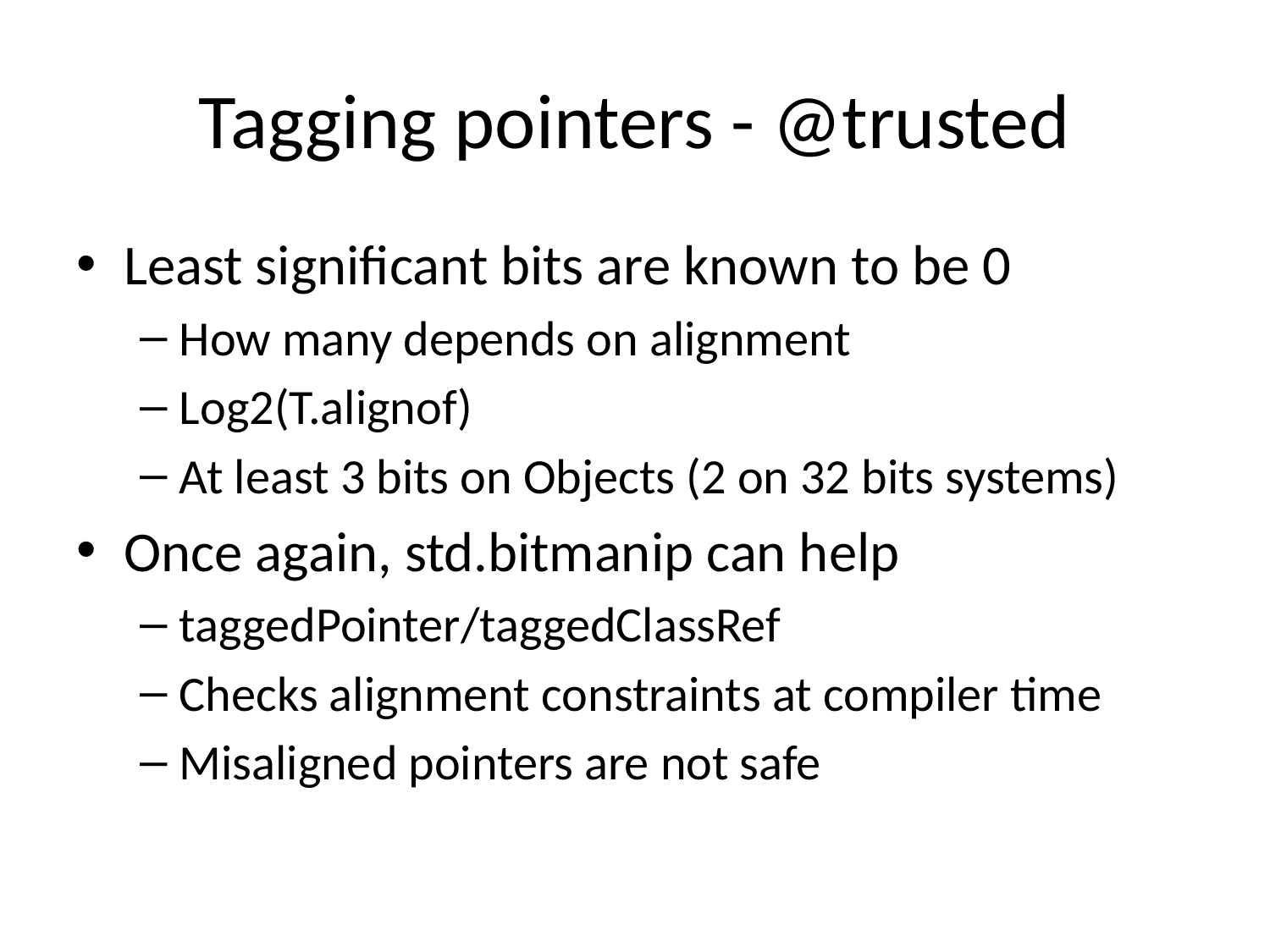

# Tagging pointers - @trusted
Least significant bits are known to be 0
How many depends on alignment
Log2(T.alignof)
At least 3 bits on Objects (2 on 32 bits systems)
Once again, std.bitmanip can help
taggedPointer/taggedClassRef
Checks alignment constraints at compiler time
Misaligned pointers are not safe